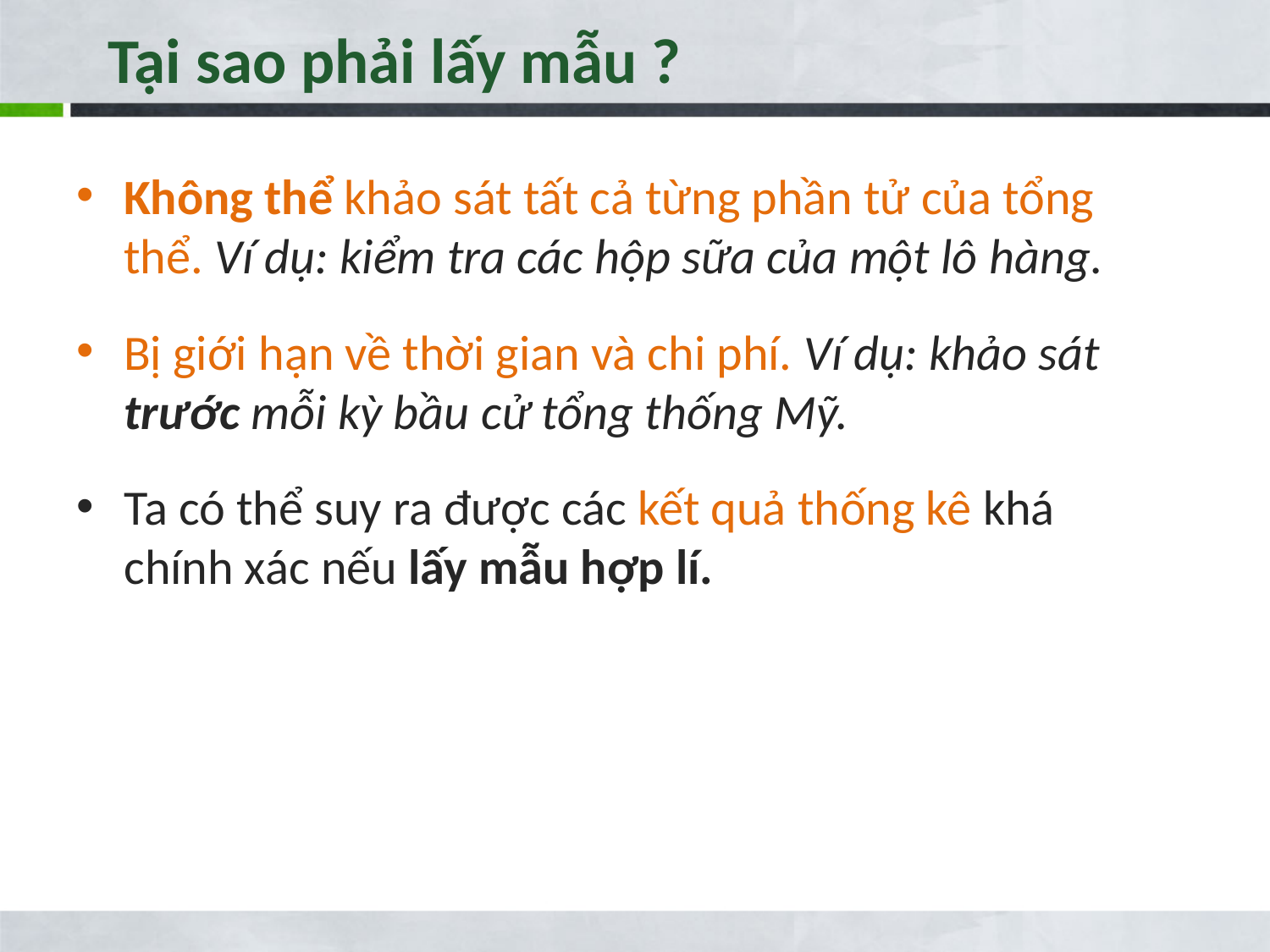

# Tại sao phải lấy mẫu ?
Không thể khảo sát tất cả từng phần tử của tổng thể. Ví dụ: kiểm tra các hộp sữa của một lô hàng.
Bị giới hạn về thời gian và chi phí. Ví dụ: khảo sát trước mỗi kỳ bầu cử tổng thống Mỹ.
Ta có thể suy ra được các kết quả thống kê khá chính xác nếu lấy mẫu hợp lí.